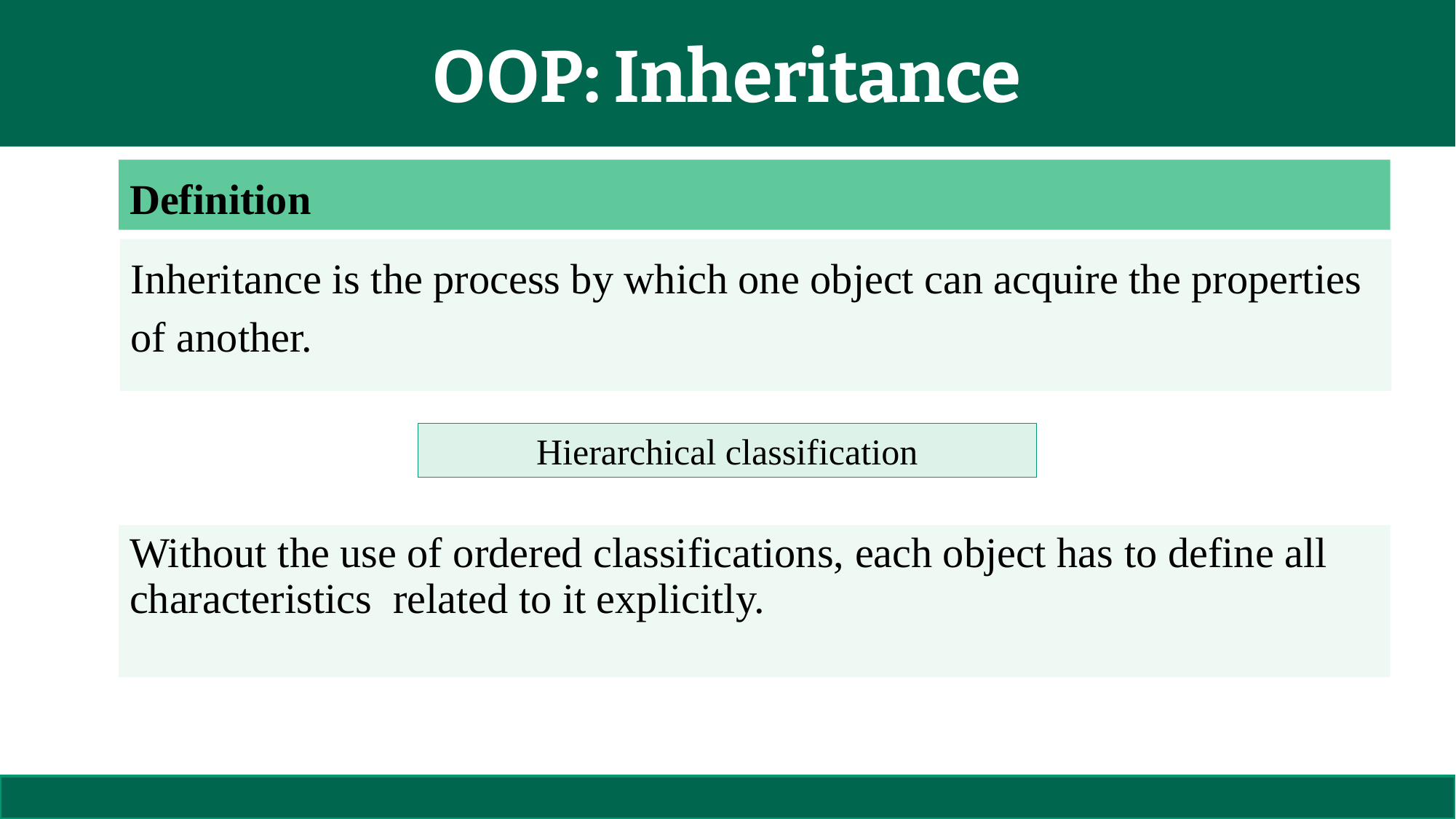

# OOP: Inheritance
Definition
Inheritance is the process by which one object can acquire the properties of another.
Hierarchical classification
Without the use of ordered classifications, each object has to define all characteristics  related to it explicitly.